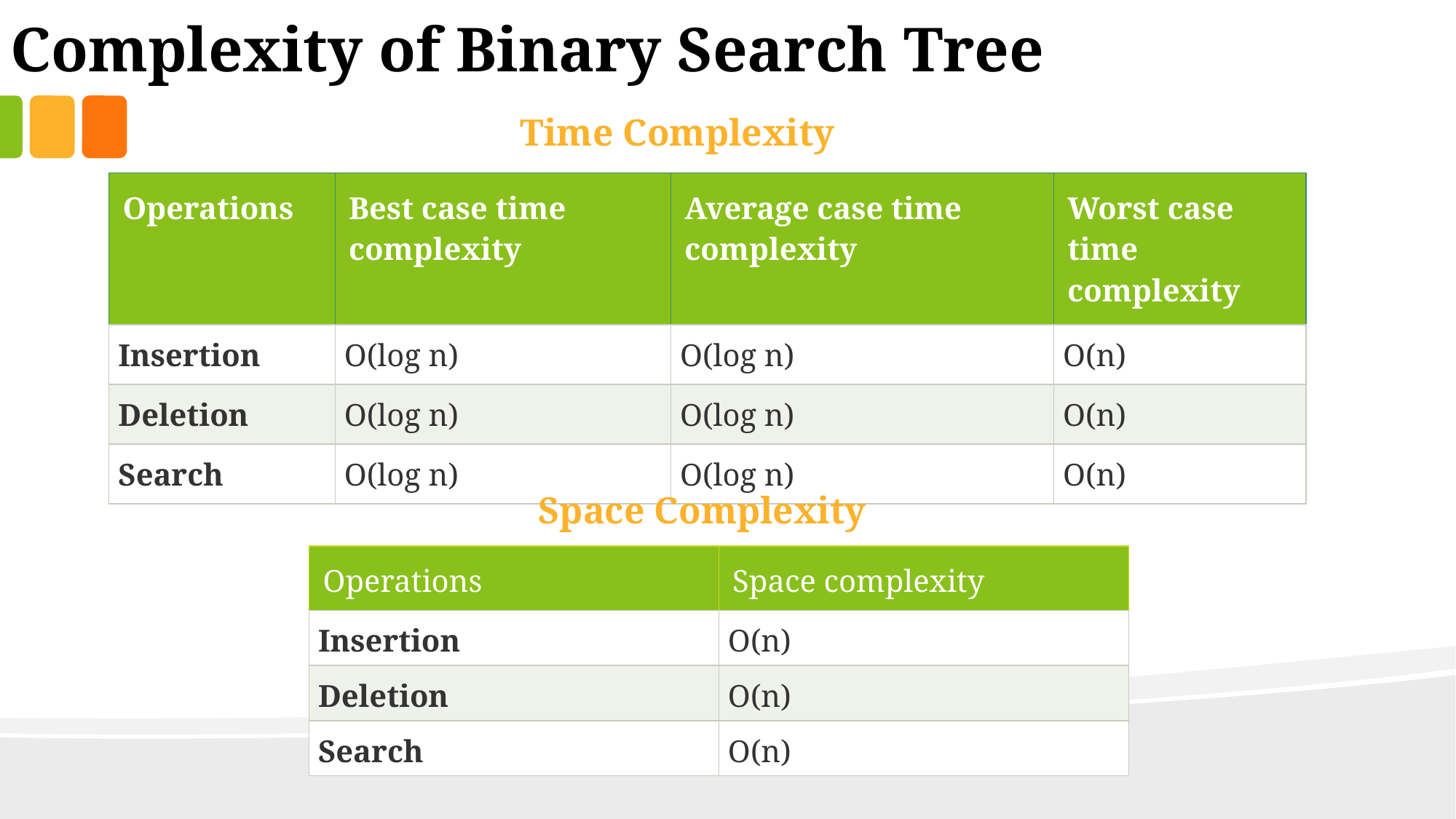

Complexity of Binary Search Tree
Time Complexity
| Operations | Best case time complexity | Average case time complexity | Worst case time complexity |
| --- | --- | --- | --- |
| Insertion | O(log n) | O(log n) | O(n) |
| Deletion | O(log n) | O(log n) | O(n) |
| Search | O(log n) | O(log n) | O(n) |
Space Complexity
| Operations | Space complexity |
| --- | --- |
| Insertion | O(n) |
| Deletion | O(n) |
| Search | O(n) |